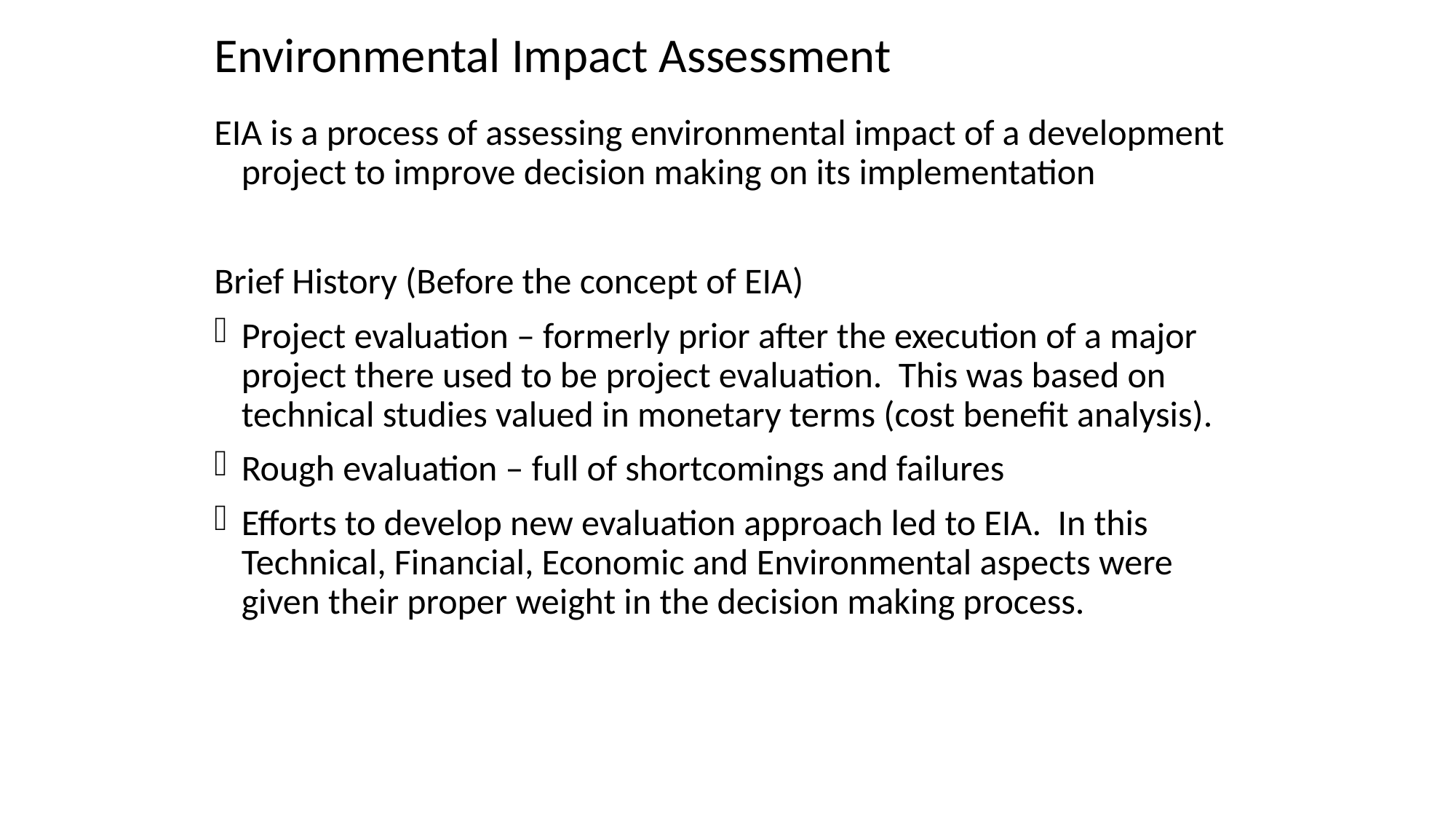

# Environmental Impact Assessment
EIA is a process of assessing environmental impact of a development project to improve decision making on its implementation

Brief History (Before the concept of EIA)
Project evaluation – formerly prior after the execution of a major project there used to be project evaluation.  This was based on technical studies valued in monetary terms (cost benefit analysis).
Rough evaluation – full of shortcomings and failures
Efforts to develop new evaluation approach led to EIA.  In this Technical, Financial, Economic and Environmental aspects were given their proper weight in the decision making process.